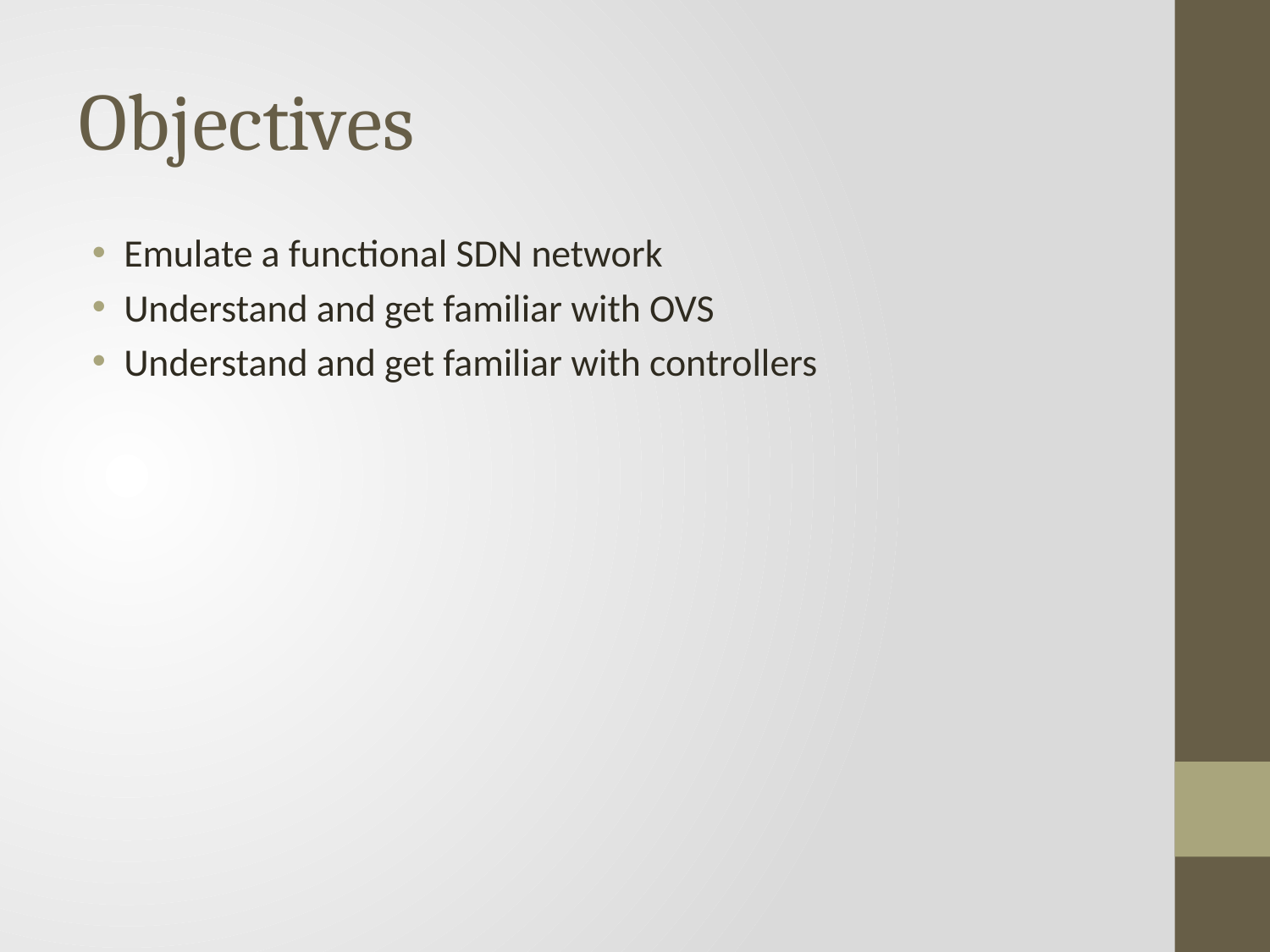

# Objectives
Emulate a functional SDN network
Understand and get familiar with OVS
Understand and get familiar with controllers